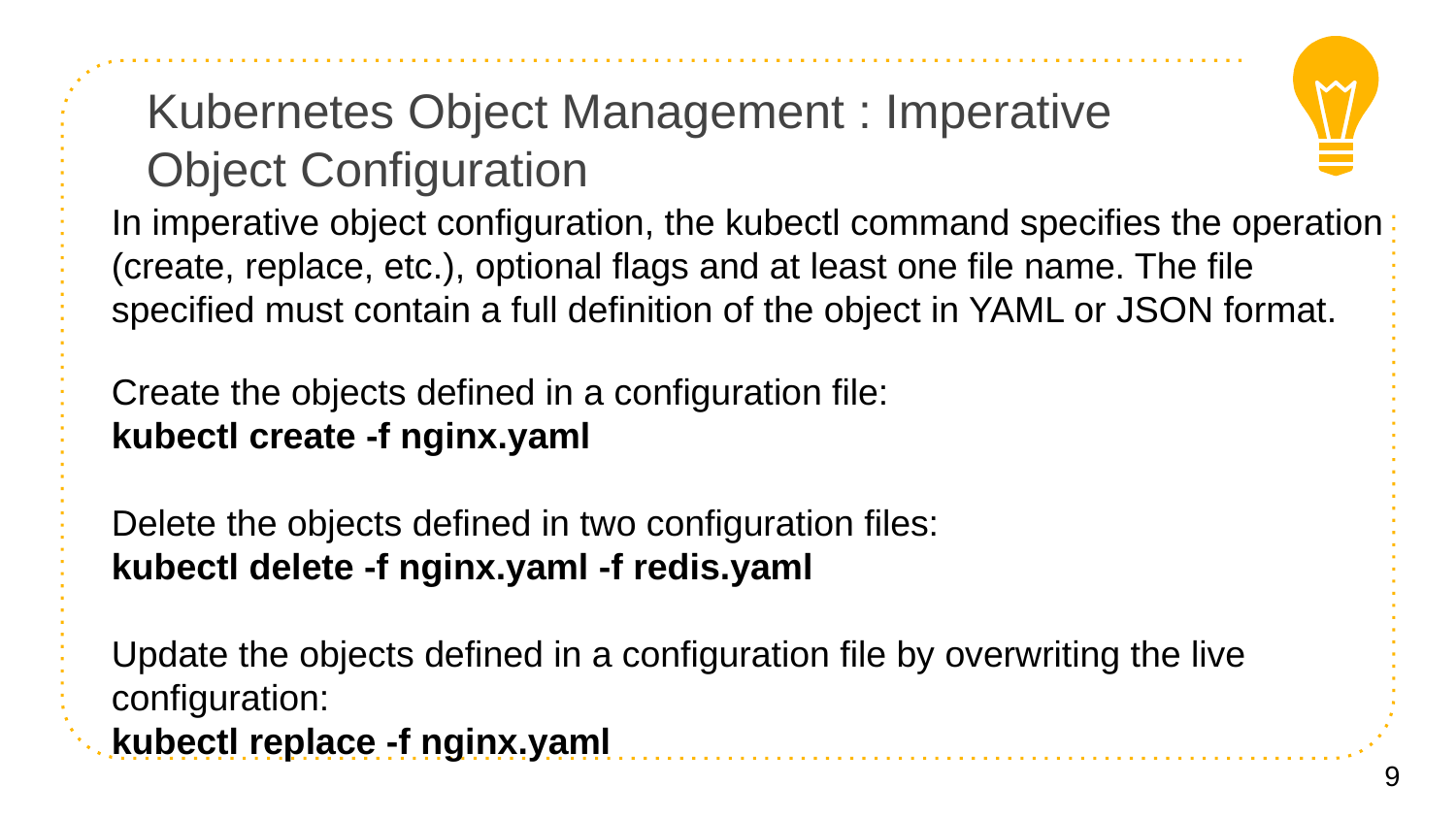

# Kubernetes Object Management : Imperative Object Configuration
In imperative object configuration, the kubectl command specifies the operation (create, replace, etc.), optional flags and at least one file name. The file specified must contain a full definition of the object in YAML or JSON format.

Create the objects defined in a configuration file:
kubectl create -f nginx.yaml

Delete the objects defined in two configuration files:
kubectl delete -f nginx.yaml -f redis.yaml

Update the objects defined in a configuration file by overwriting the live configuration:
kubectl replace -f nginx.yaml

9